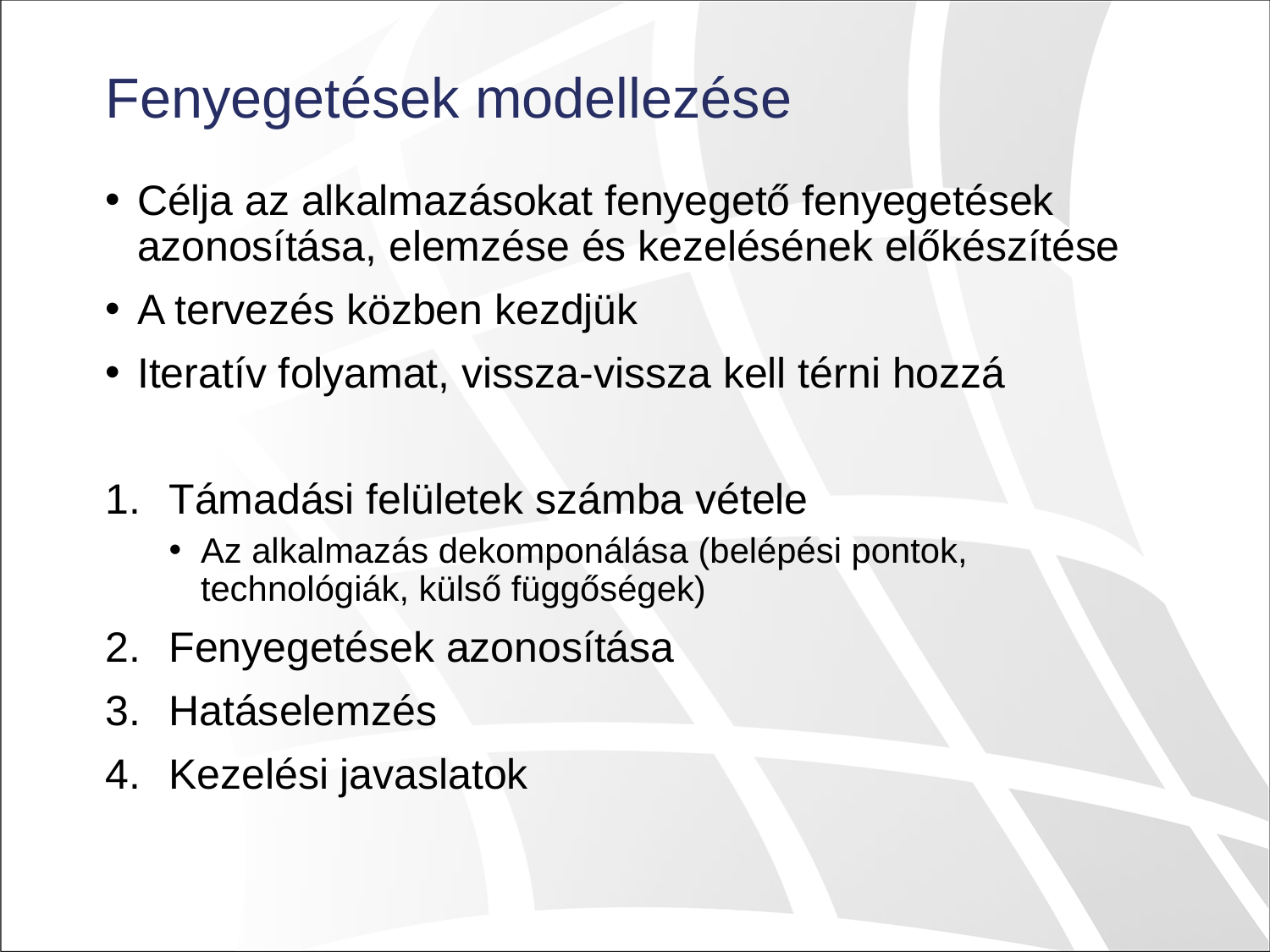

# Fenyegetések modellezése
Célja az alkalmazásokat fenyegető fenyegetések azonosítása, elemzése és kezelésének előkészítése
A tervezés közben kezdjük
Iteratív folyamat, vissza-vissza kell térni hozzá

Támadási felületek számba vétele
Az alkalmazás dekomponálása (belépési pontok, technológiák, külső függőségek)
Fenyegetések azonosítása
Hatáselemzés
Kezelési javaslatok